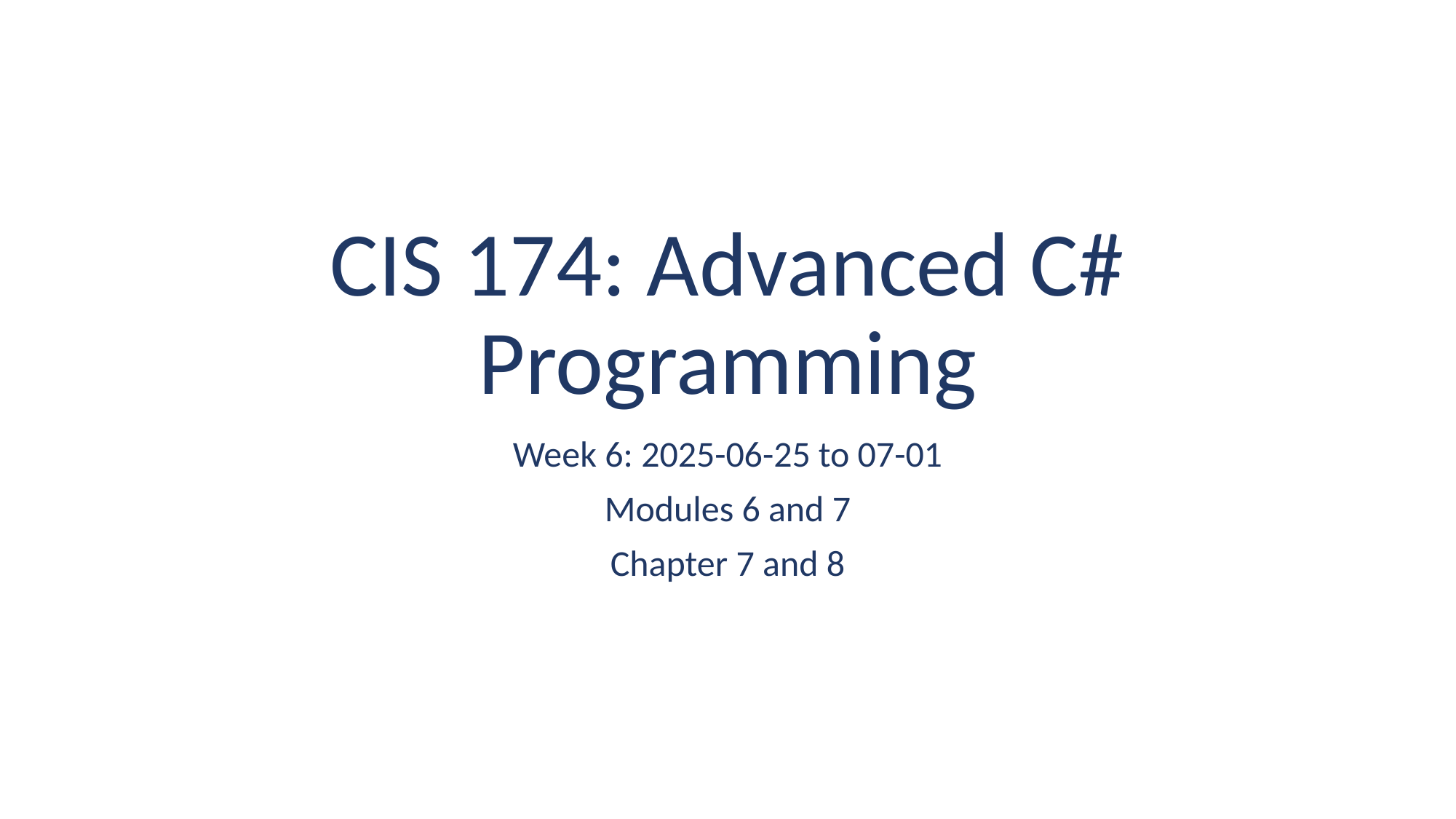

# CIS 174: Advanced C# Programming
Week 6: 2025-06-25 to 07-01
Modules 6 and 7
Chapter 7 and 8